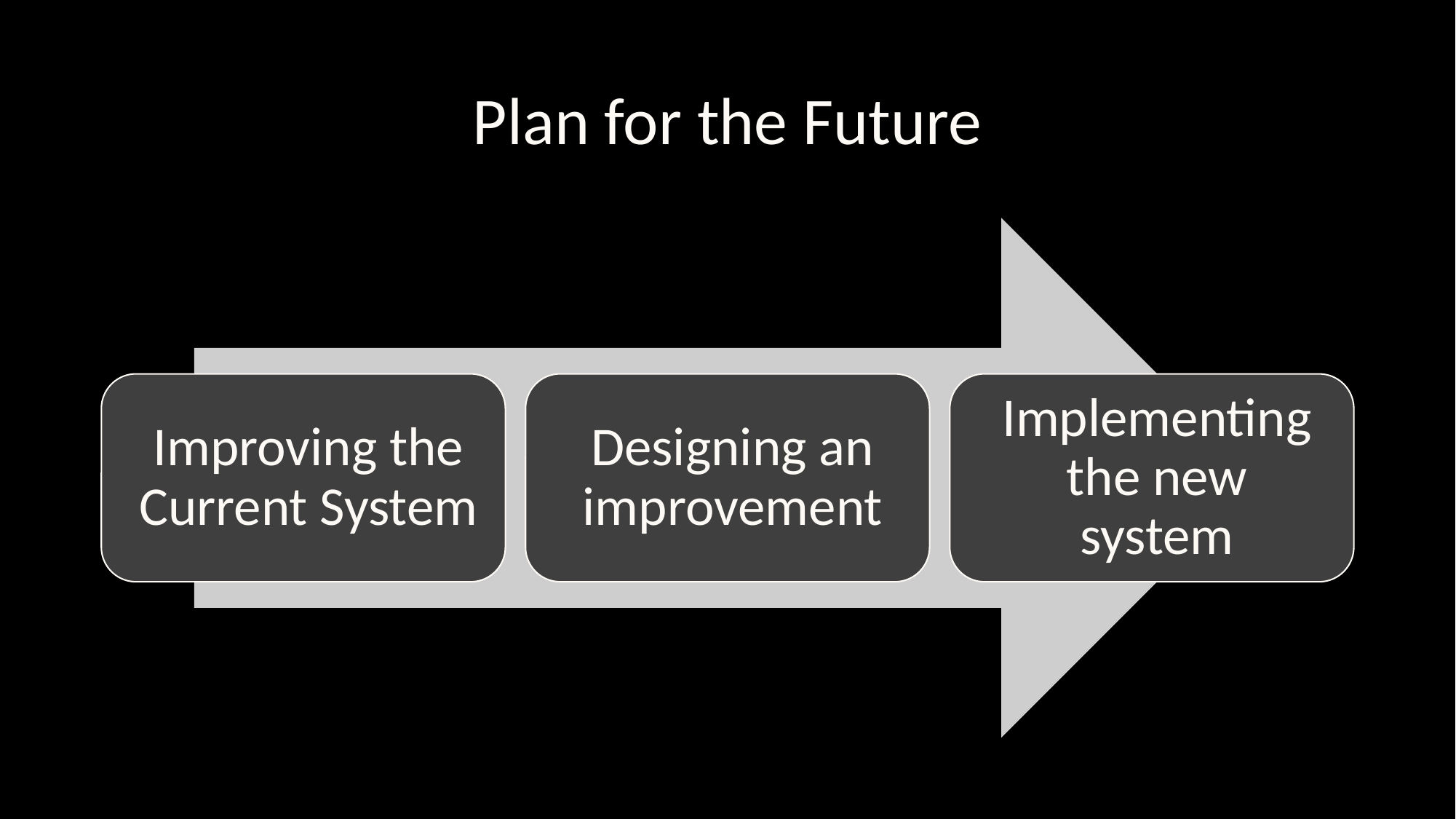

# Plan for the Future
Improving the Current System
Designing an improvement
Implementing the new system